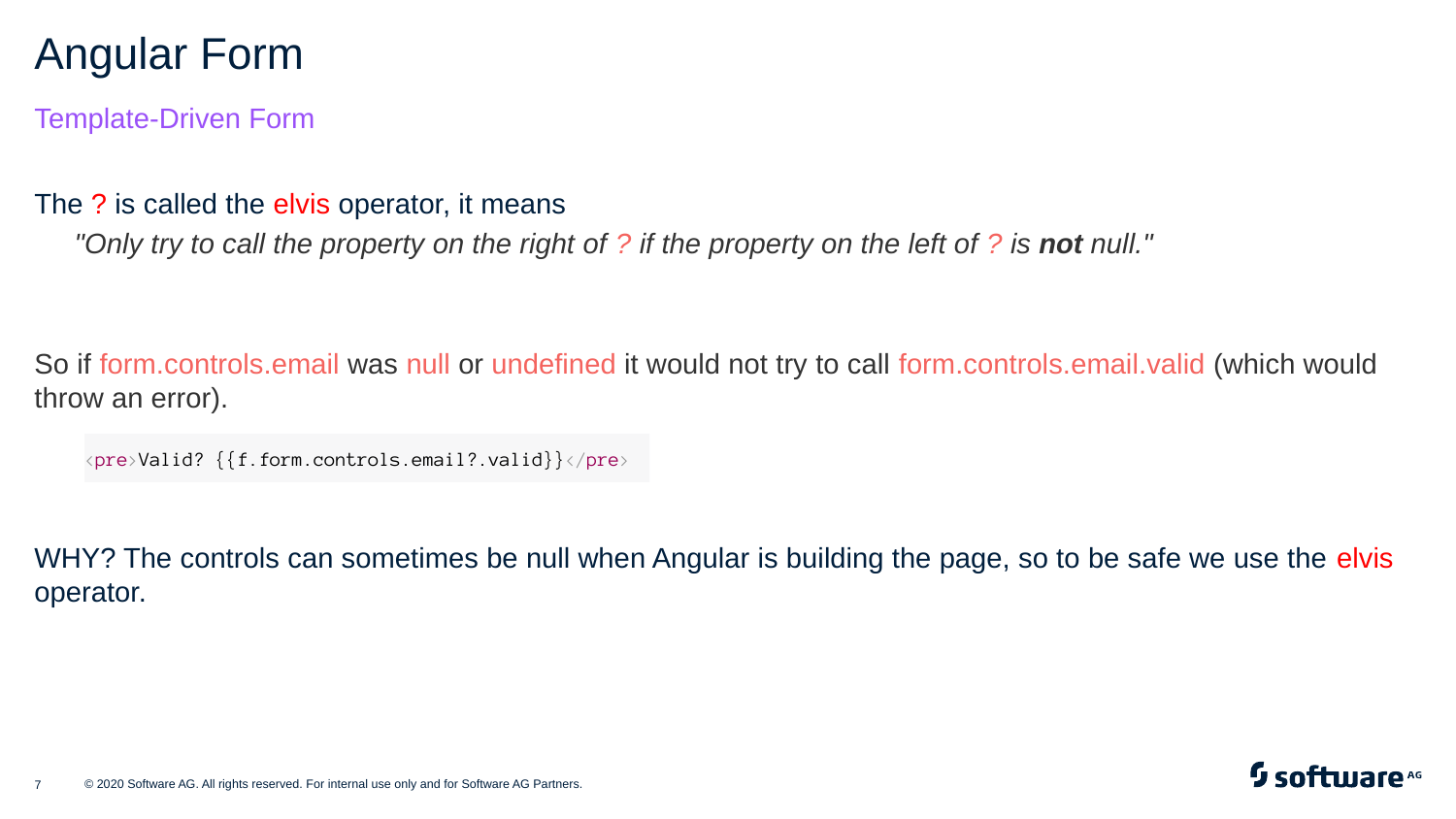

# Angular Form
Template-Driven Form
The ? is called the elvis operator, it means
     "Only try to call the property on the right of ? if the property on the left of ? is not null."

So if form.controls.email was null or undefined it would not try to call form.controls.email.valid (which would throw an error).

WHY? The controls can sometimes be null when Angular is building the page, so to be safe we use the elvis operator.

<pre>Valid? {{f.form.controls.email?.valid}}</pre>
© 2020 Software AG. All rights reserved. For internal use only and for Software AG Partners.
7